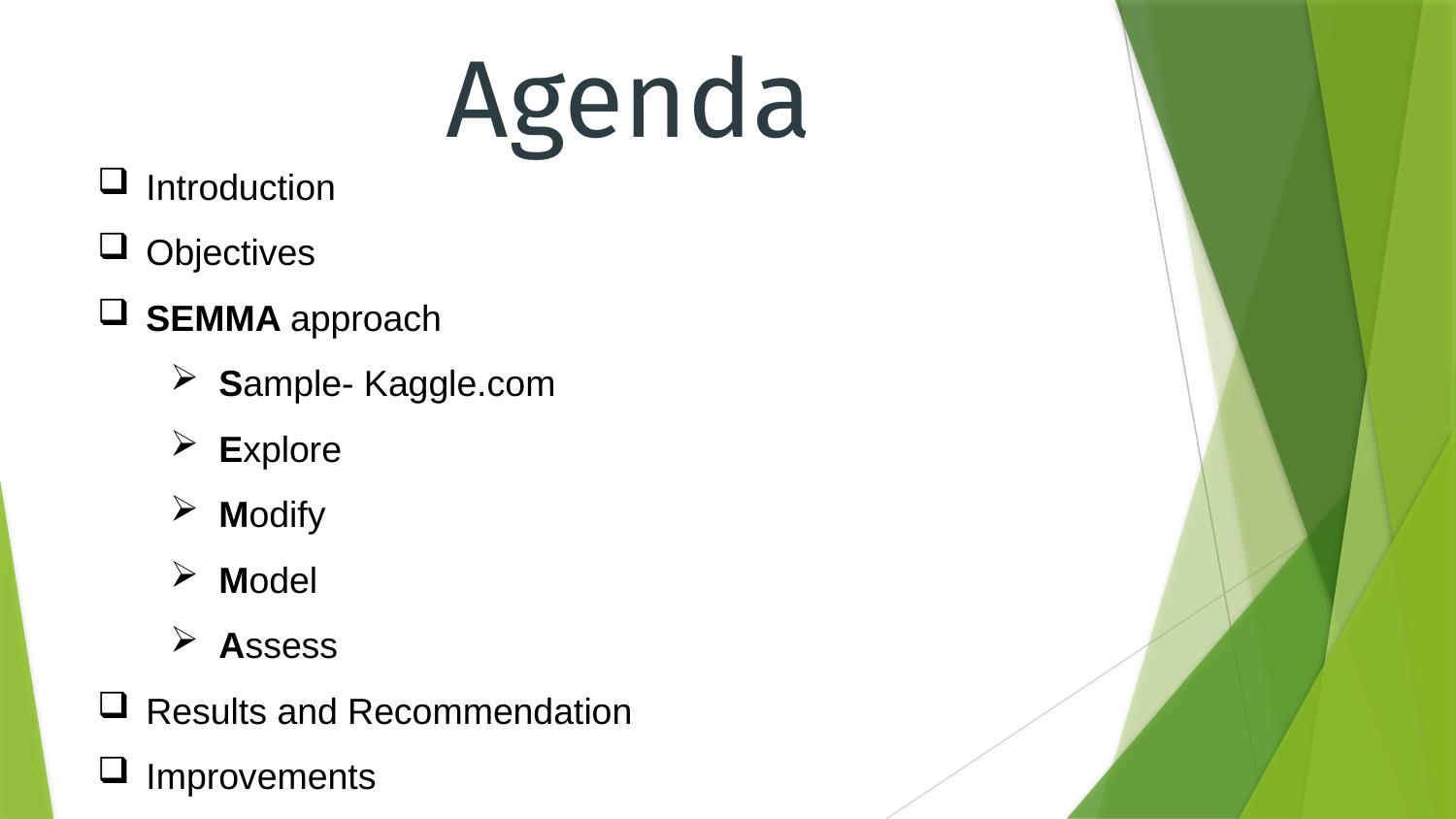

# Agenda
Introduction
Objectives
SEMMA approach
Sample- Kaggle.com
Explore
Modify
Model
Assess
Results and Recommendation
Improvements